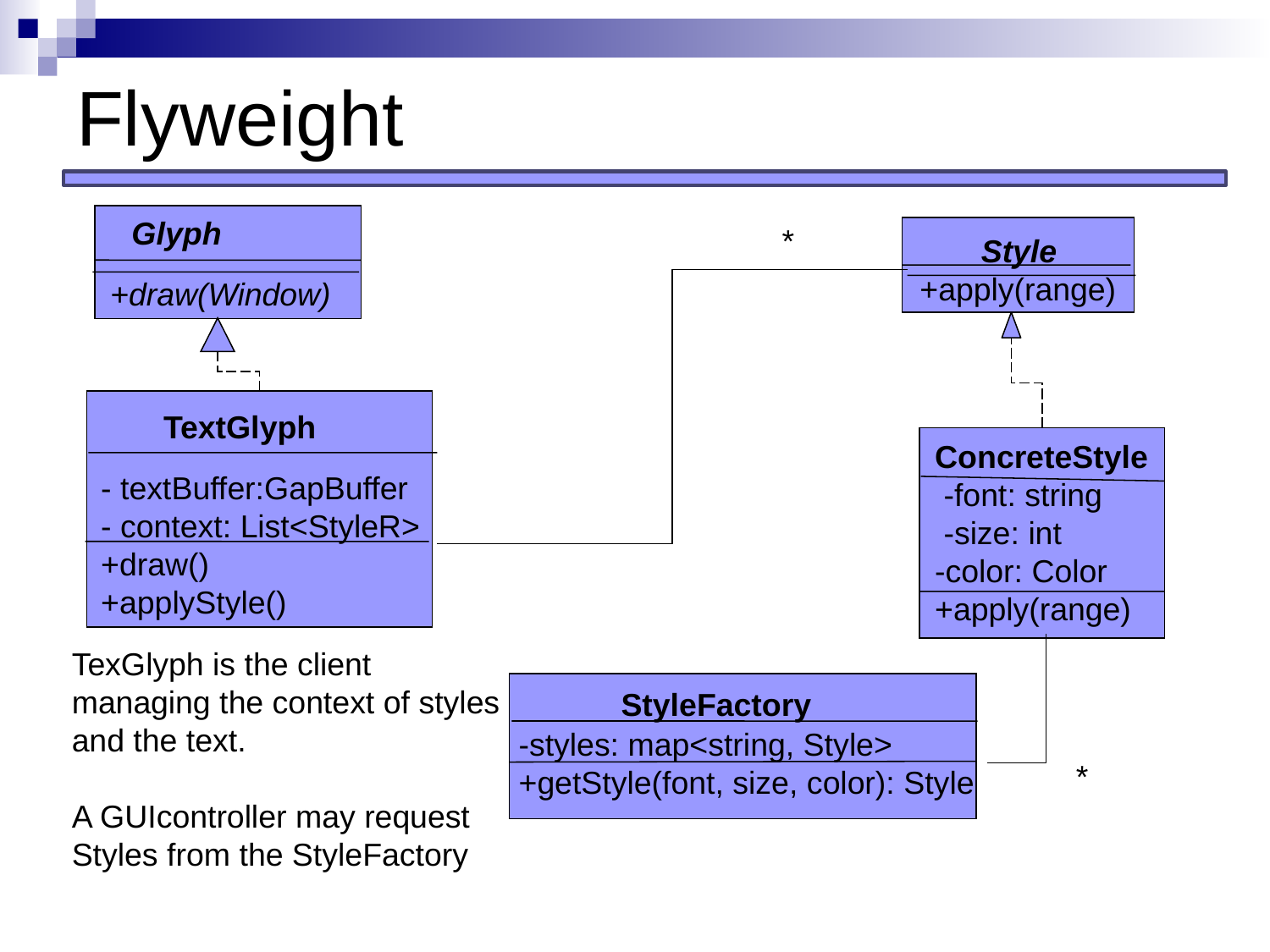

# Flyweight

Glyph
+draw(Window)
*

Style
+apply(range)

TextGlyph

- textBuffer:GapBuffer
- context: List<StyleR>
+draw()
+applyStyle()

ConcreteStyle
 -font: string
 -size: int
-color: Color
+apply(range)

TexGlyph is the client
managing the context of styles
and the text.

A GUIcontroller may request
Styles from the StyleFactory

StyleFactory
-styles: map<string, Style>
+getStyle(font, size, color): Style

*